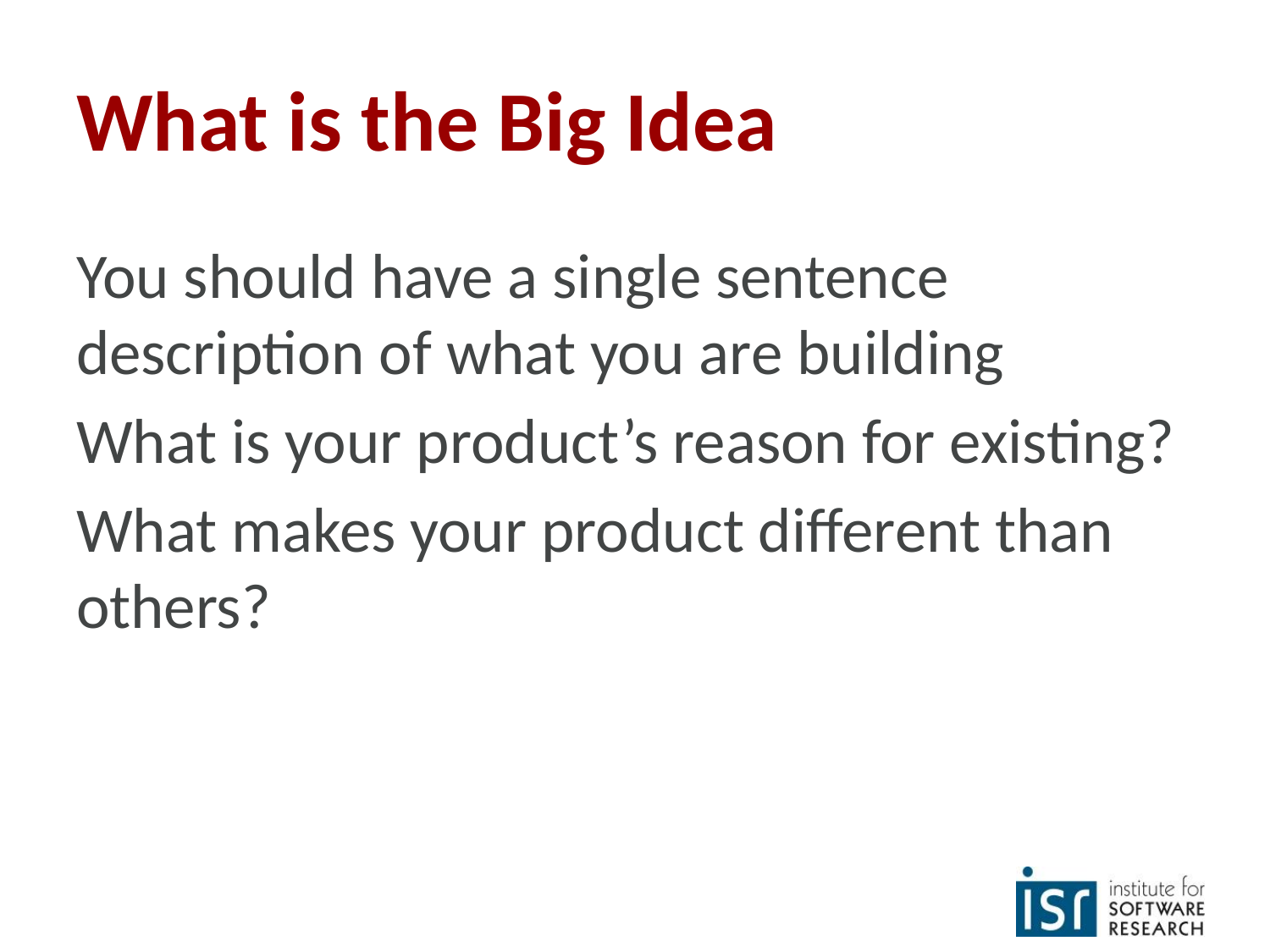

# What is the Big Idea
You should have a single sentence description of what you are building
What is your product’s reason for existing?
What makes your product different than others?